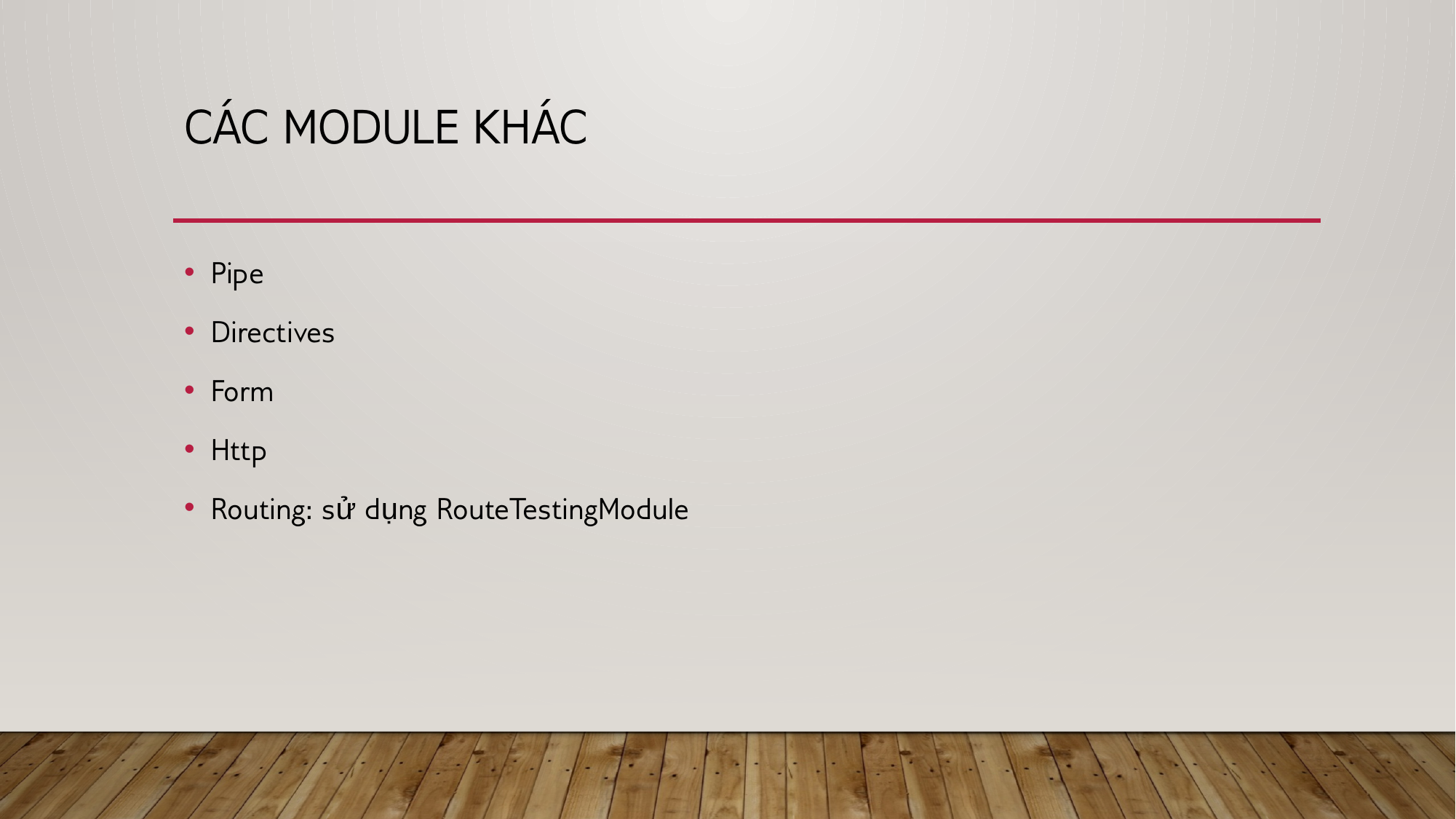

# Các module khác
Pipe
Directives
Form
Http
Routing: sử dụng RouteTestingModule